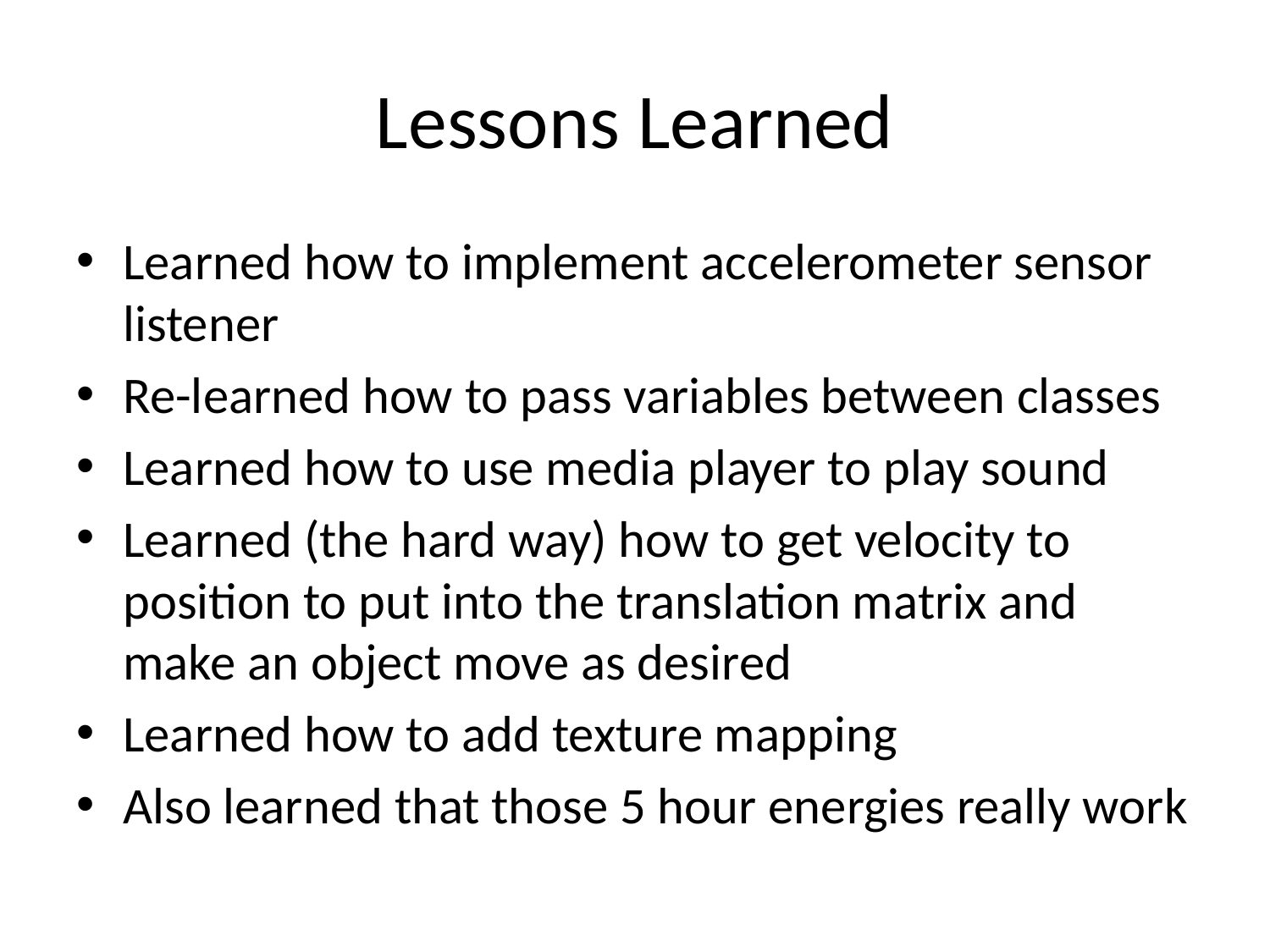

# Lessons Learned
Learned how to implement accelerometer sensor listener
Re-learned how to pass variables between classes
Learned how to use media player to play sound
Learned (the hard way) how to get velocity to position to put into the translation matrix and make an object move as desired
Learned how to add texture mapping
Also learned that those 5 hour energies really work